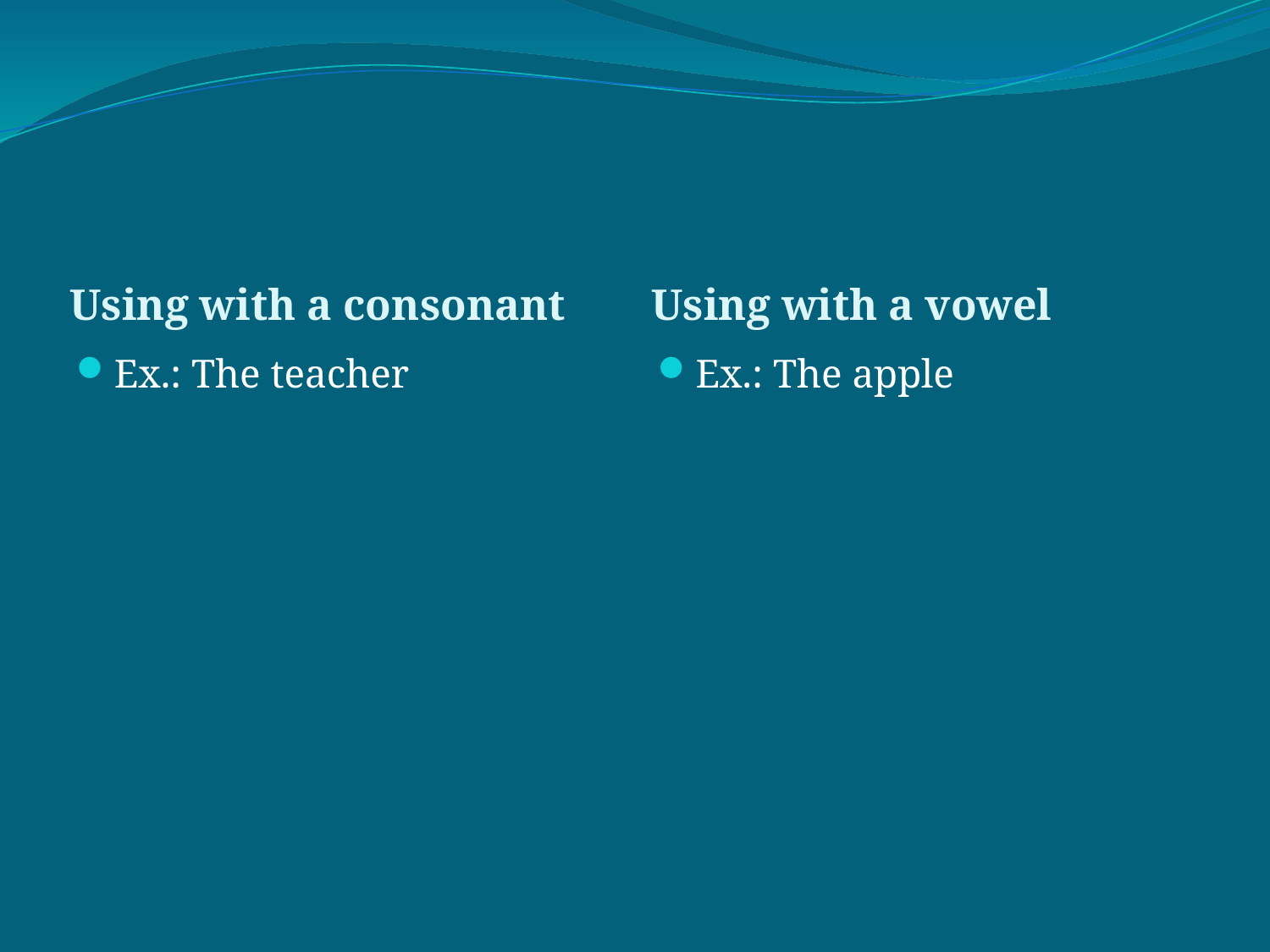

Using with a consonant
Using with a vowel
Ex.: The teacher
Ex.: The apple